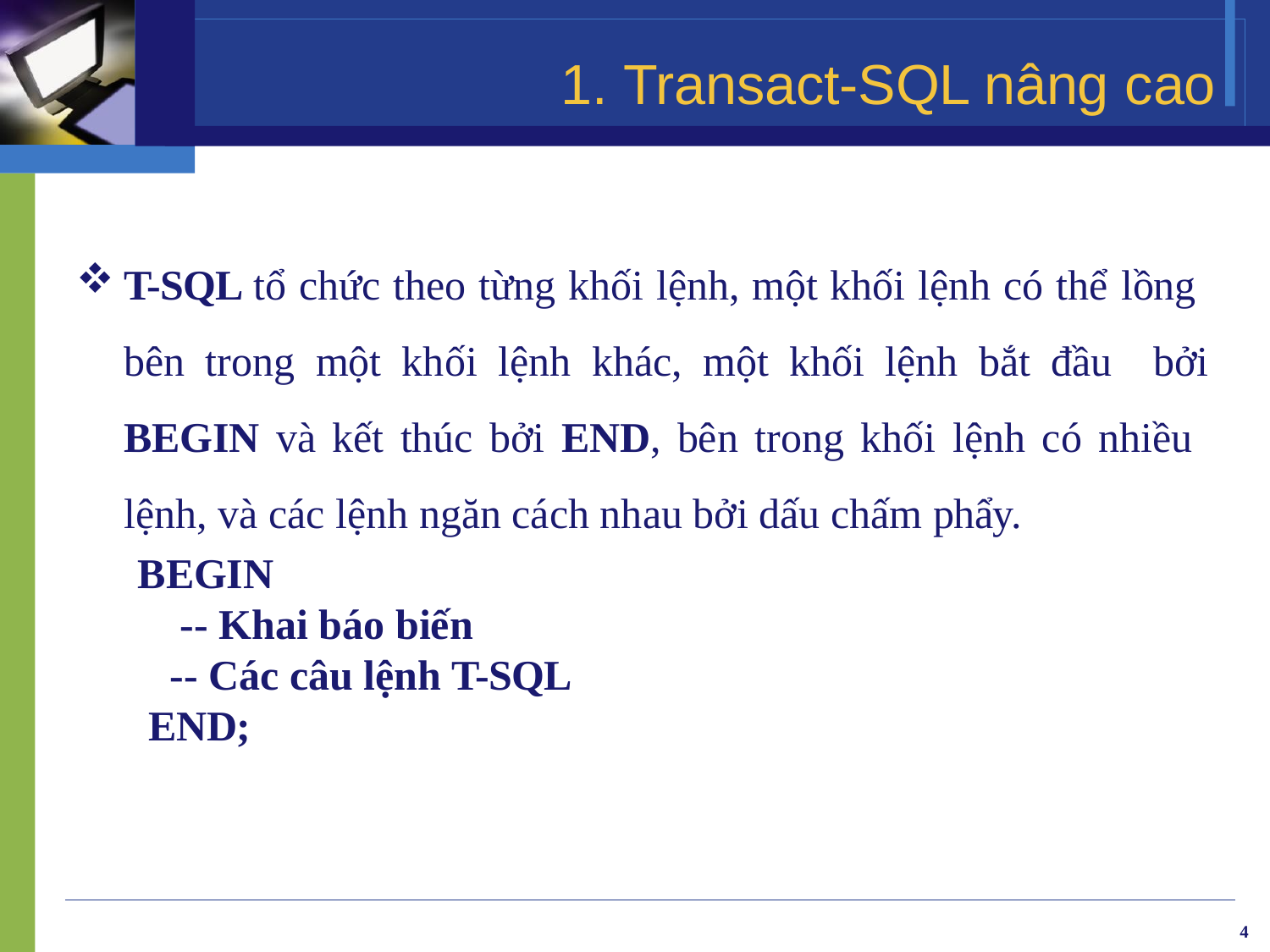

# 1. Transact-SQL nâng cao
T-SQL tổ chức theo từng khối lệnh, một khối lệnh có thể lồng  bên trong một khối lệnh khác, một khối lệnh bắt đầu  bởi BEGIN và kết thúc bởi END, bên trong khối lệnh có nhiều  lệnh, và các lệnh ngăn cách nhau bởi dấu chấm phẩy.
BEGIN
-- Khai báo biến
-- Các câu lệnh T-SQL  END;
4